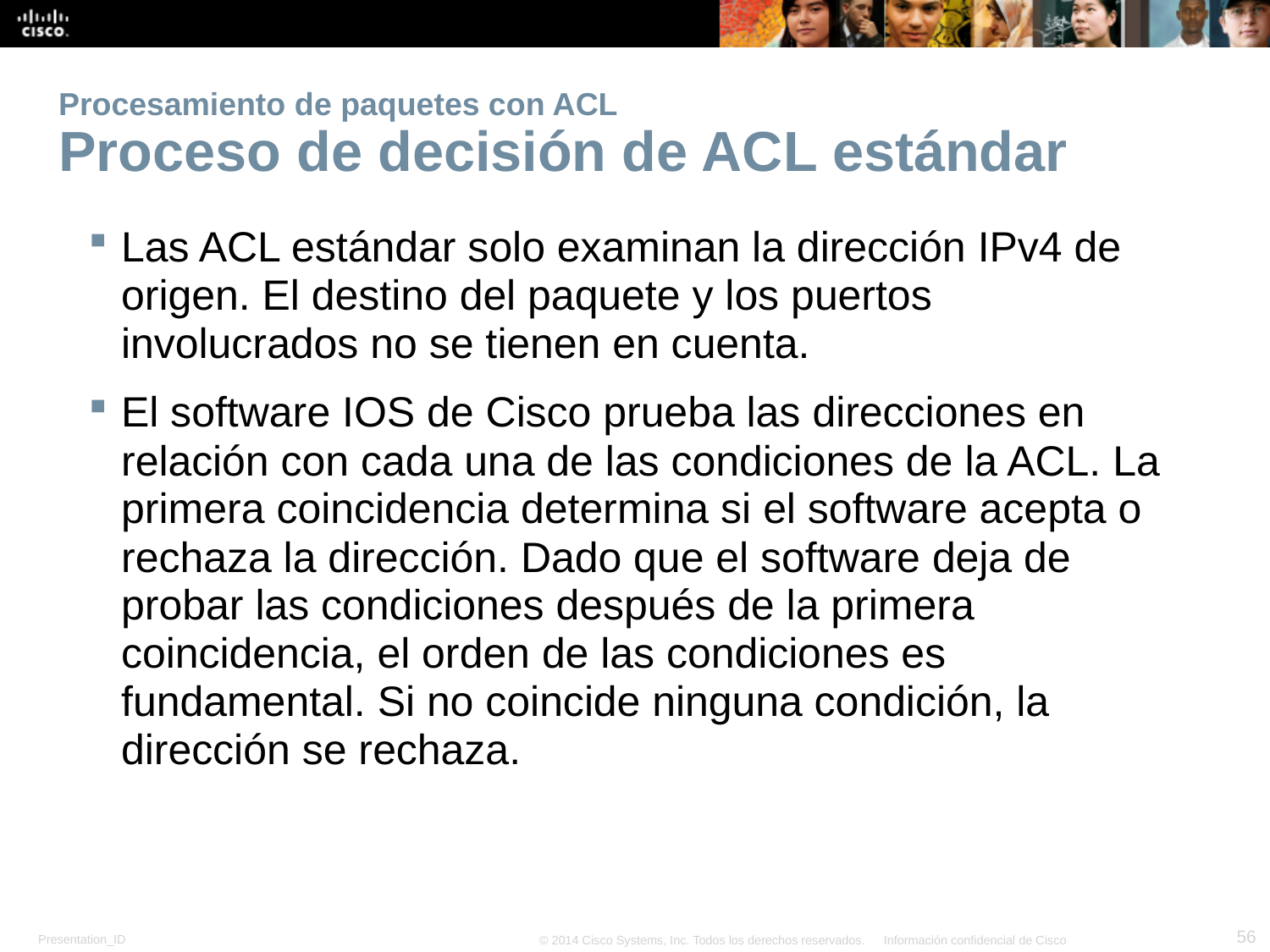

# Procesamiento de paquetes con ACL Proceso de decisión de ACL estándar
Las ACL estándar solo examinan la dirección IPv4 de origen. El destino del paquete y los puertos involucrados no se tienen en cuenta.
El software IOS de Cisco prueba las direcciones en relación con cada una de las condiciones de la ACL. La primera coincidencia determina si el software acepta o rechaza la dirección. Dado que el software deja de probar las condiciones después de la primera coincidencia, el orden de las condiciones es fundamental. Si no coincide ninguna condición, la dirección se rechaza.